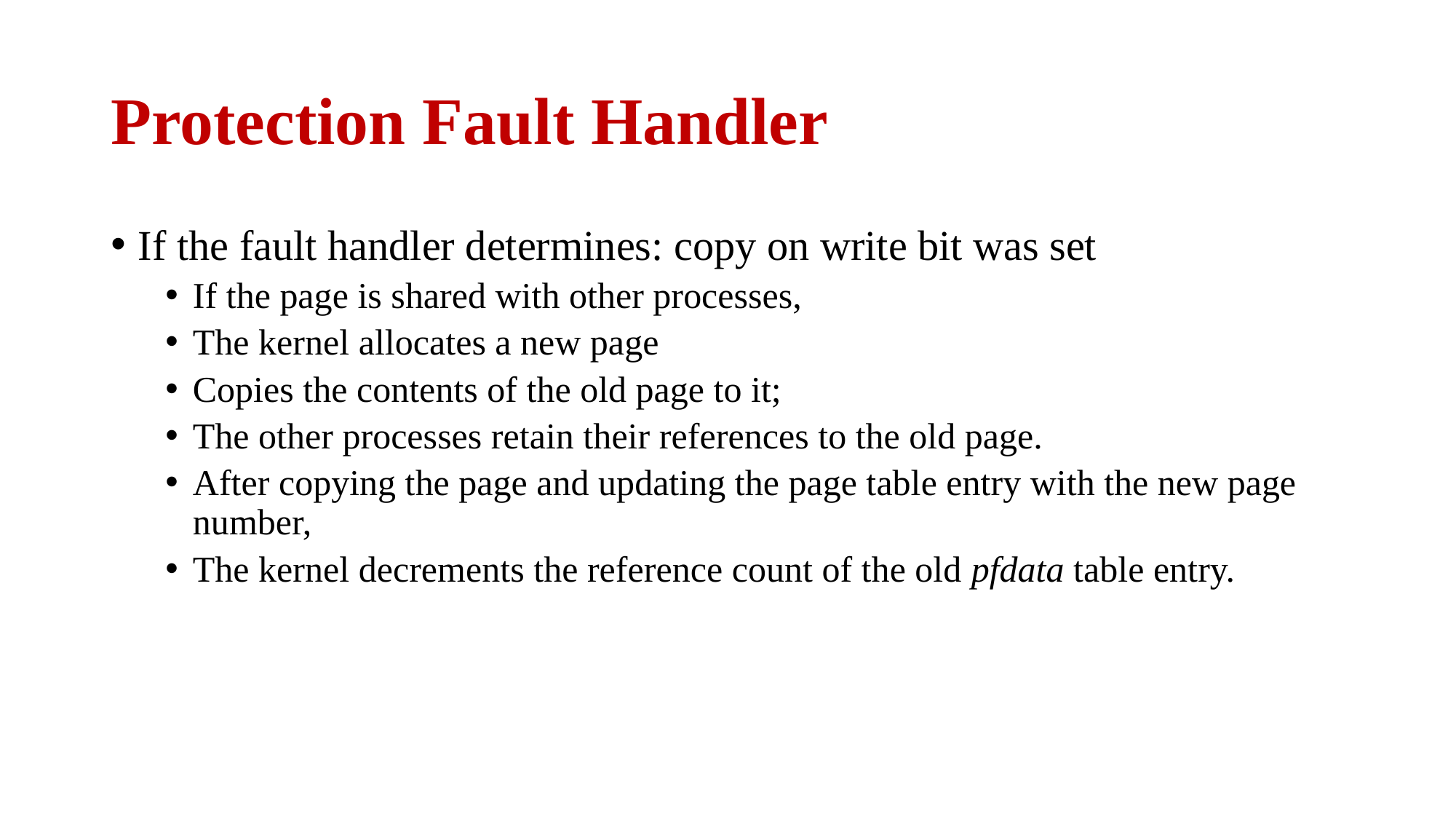

# Protection Fault Handler
If the fault handler determines: copy on write bit was set
If the page is shared with other processes,
The kernel allocates a new page
Copies the contents of the old page to it;
The other processes retain their references to the old page.
After copying the page and updating the page table entry with the new page number,
The kernel decrements the reference count of the old pfdata table entry.